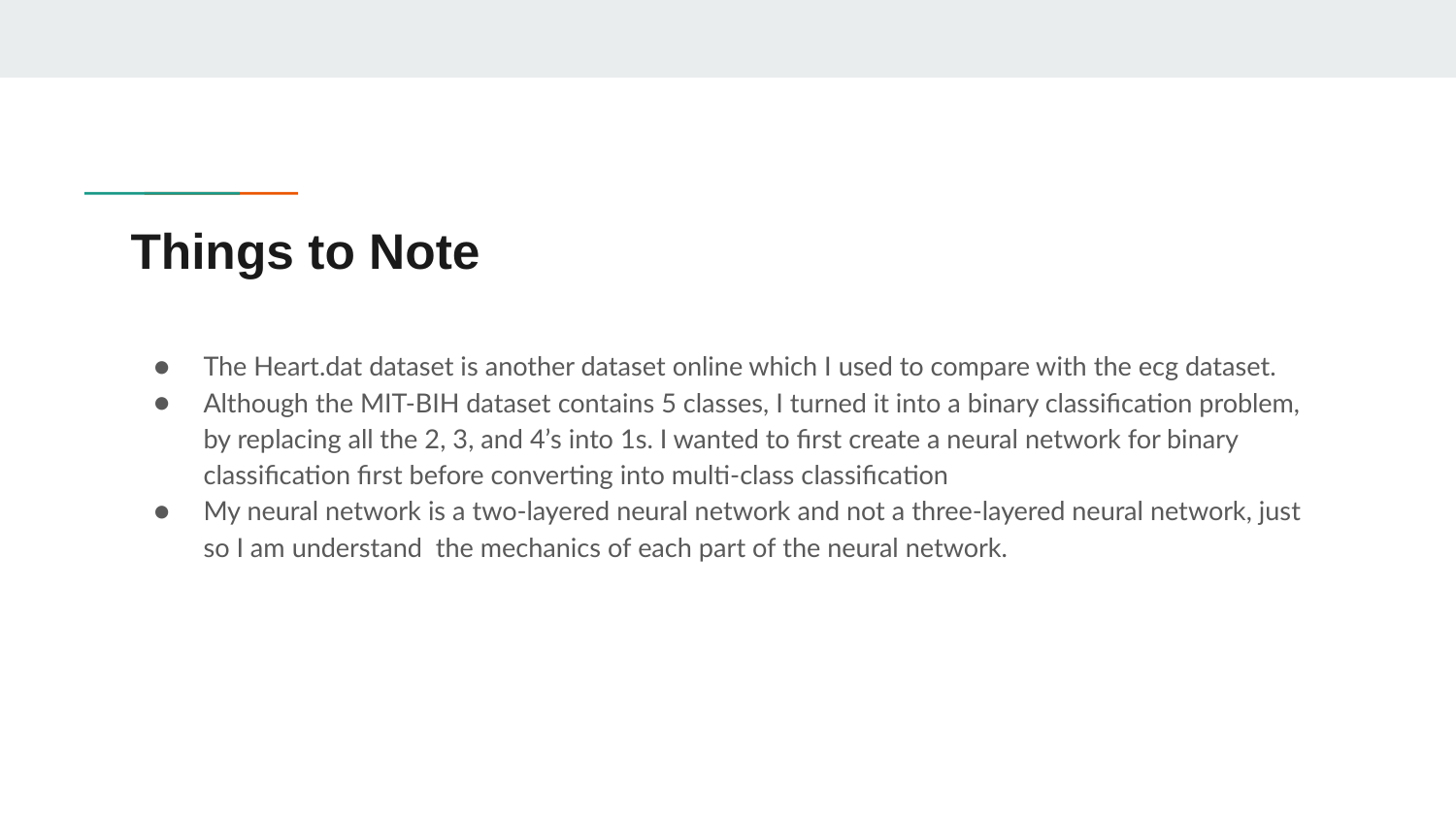

# Things to Note
The Heart.dat dataset is another dataset online which I used to compare with the ecg dataset.
Although the MIT-BIH dataset contains 5 classes, I turned it into a binary classification problem, by replacing all the 2, 3, and 4’s into 1s. I wanted to first create a neural network for binary classification first before converting into multi-class classification
My neural network is a two-layered neural network and not a three-layered neural network, just so I am understand  the mechanics of each part of the neural network.